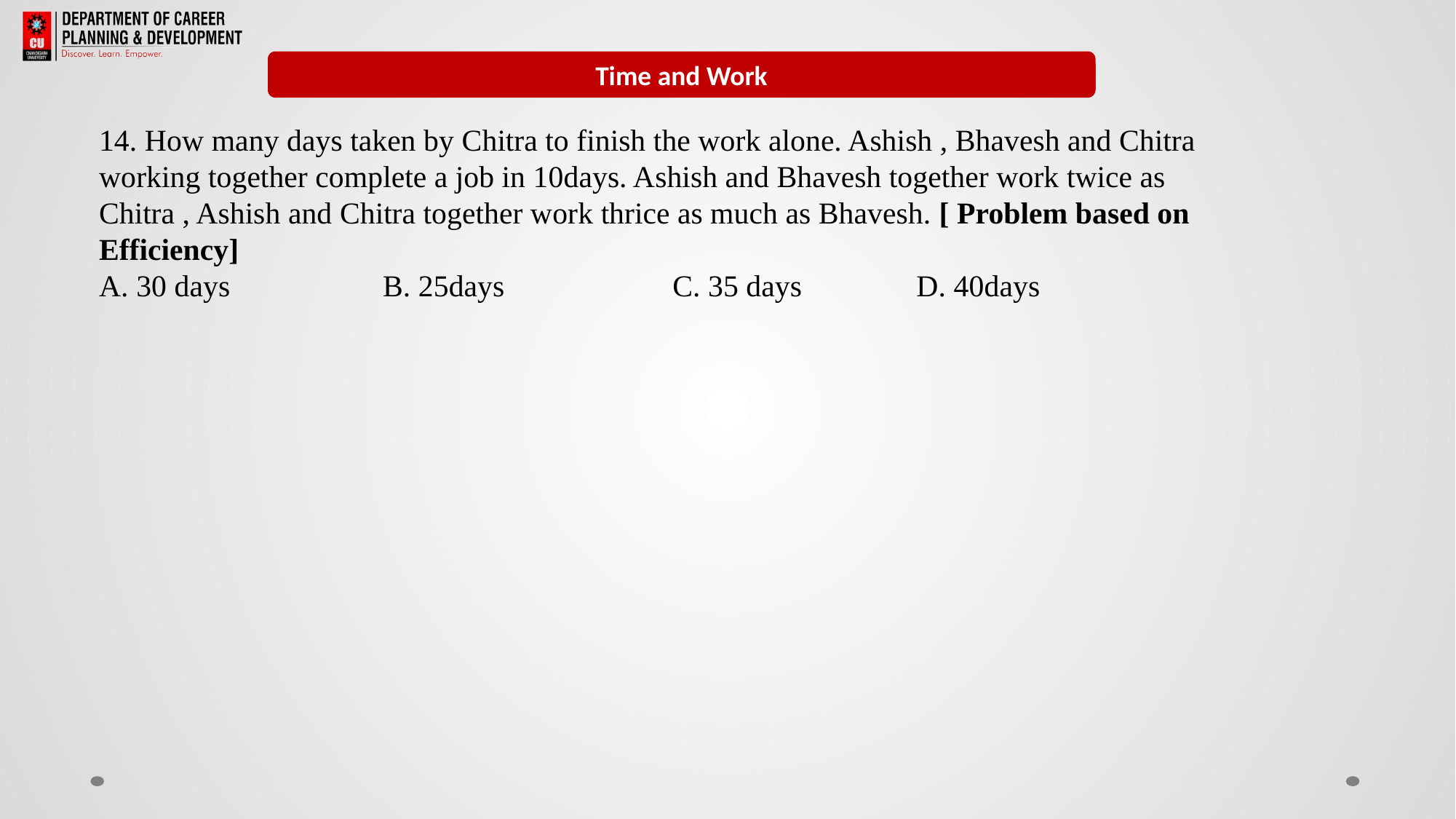

Remainders
Time and Work
14. How many days taken by Chitra to finish the work alone. Ashish , Bhavesh and Chitra working together complete a job in 10days. Ashish and Bhavesh together work twice as Chitra , Ashish and Chitra together work thrice as much as Bhavesh. [ Problem based on Efficiency]
A. 30 days                    B. 25days                      C. 35 days               D. 40days